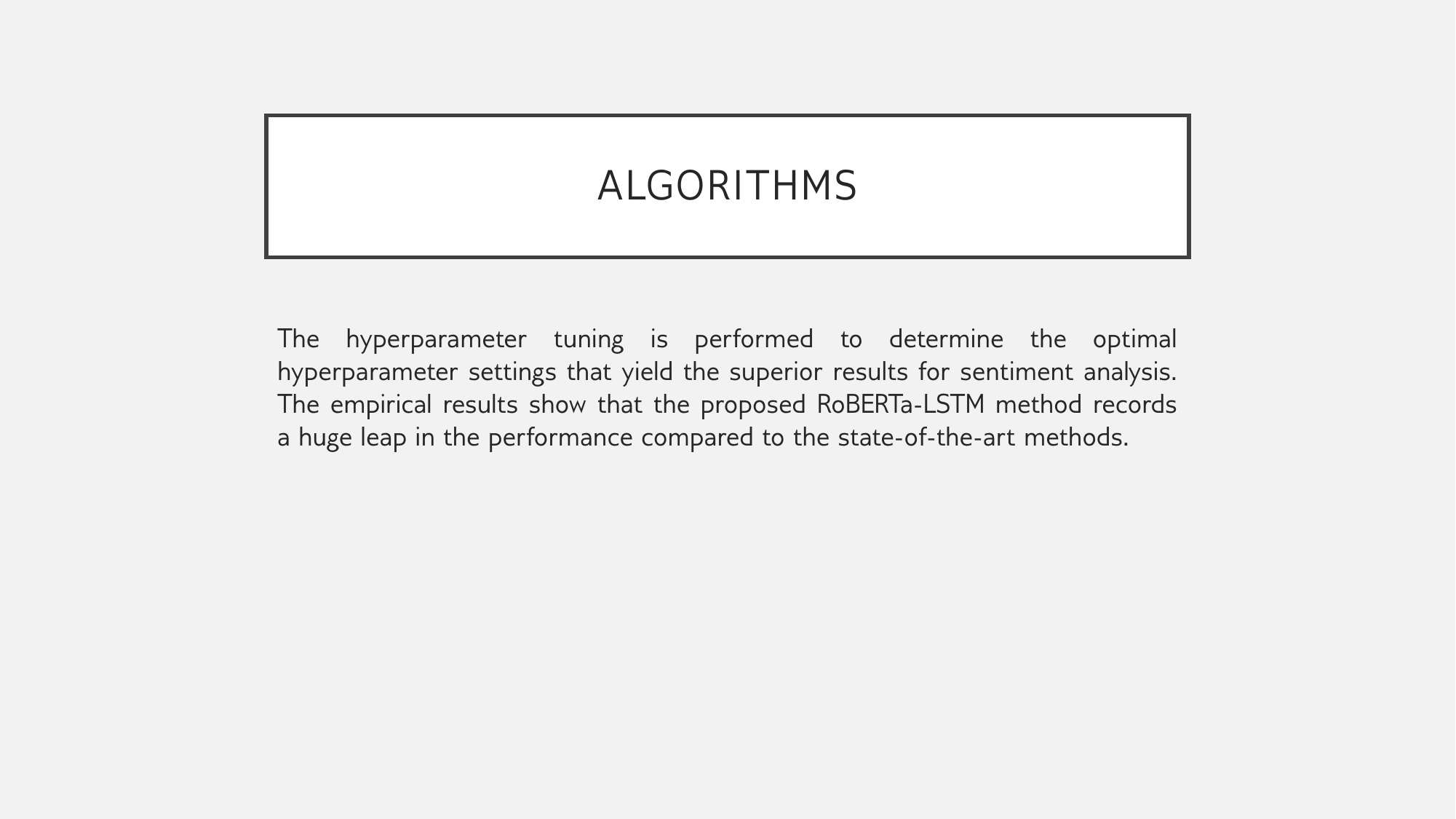

# ALGORITHMS
The hyperparameter tuning is performed to determine the optimal hyperparameter settings that yield the superior results for sentiment analysis. The empirical results show that the proposed RoBERTa-LSTM method records a huge leap in the performance compared to the state-of-the-art methods.